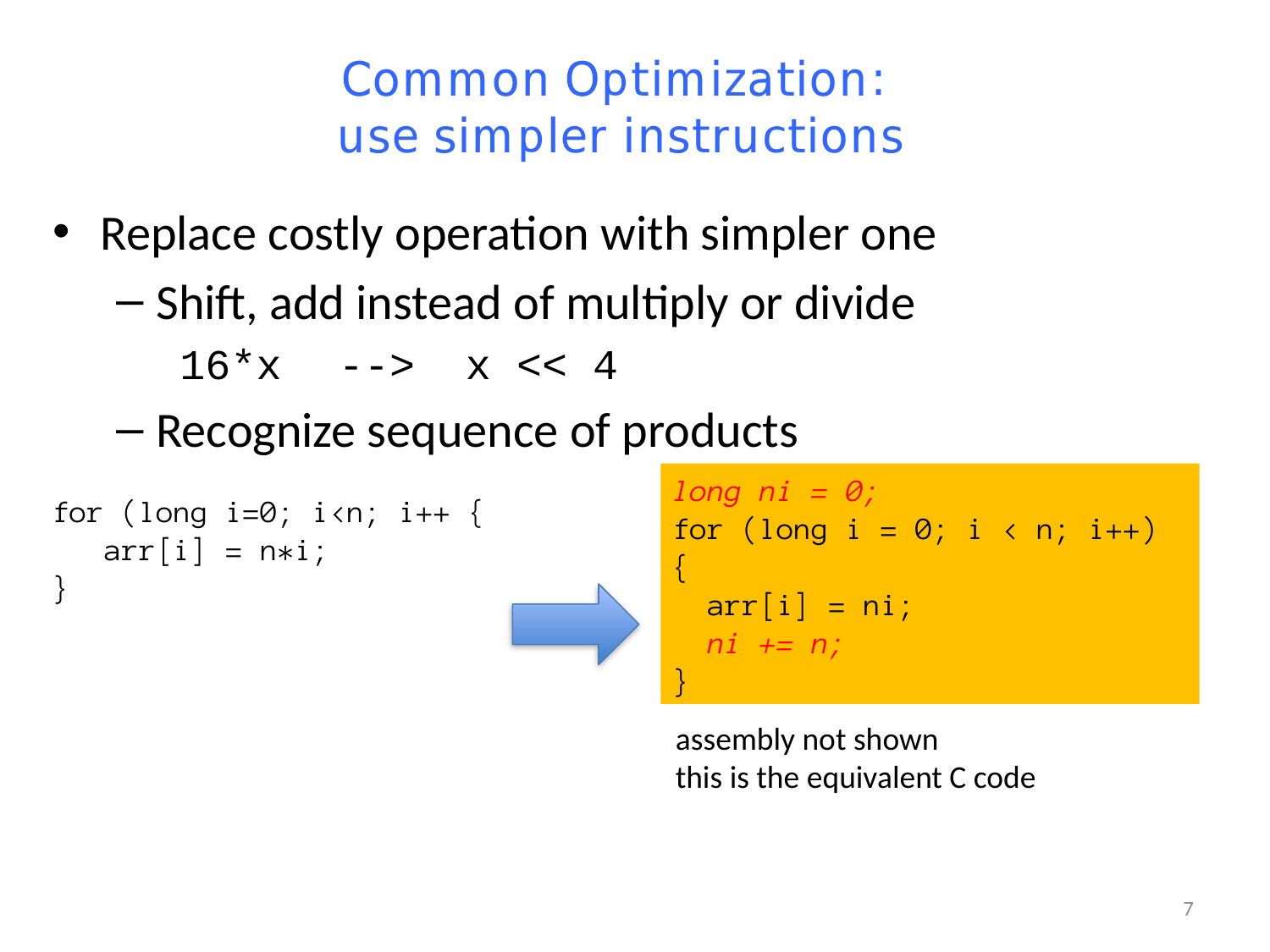

# Common Optimization: use simpler instructions
Replace costly operation with simpler one
Shift, add instead of multiply or divide
16*x	-->	x << 4
Recognize sequence of products

long ni = 0;
for (long i = 0; i < n; i++) {
  arr[i] = ni;
  ni += n;
}

assembly not shown
this is the equivalent C code
for (long i=0; i<n; i++ {
   arr[i] = n*i;
}

7